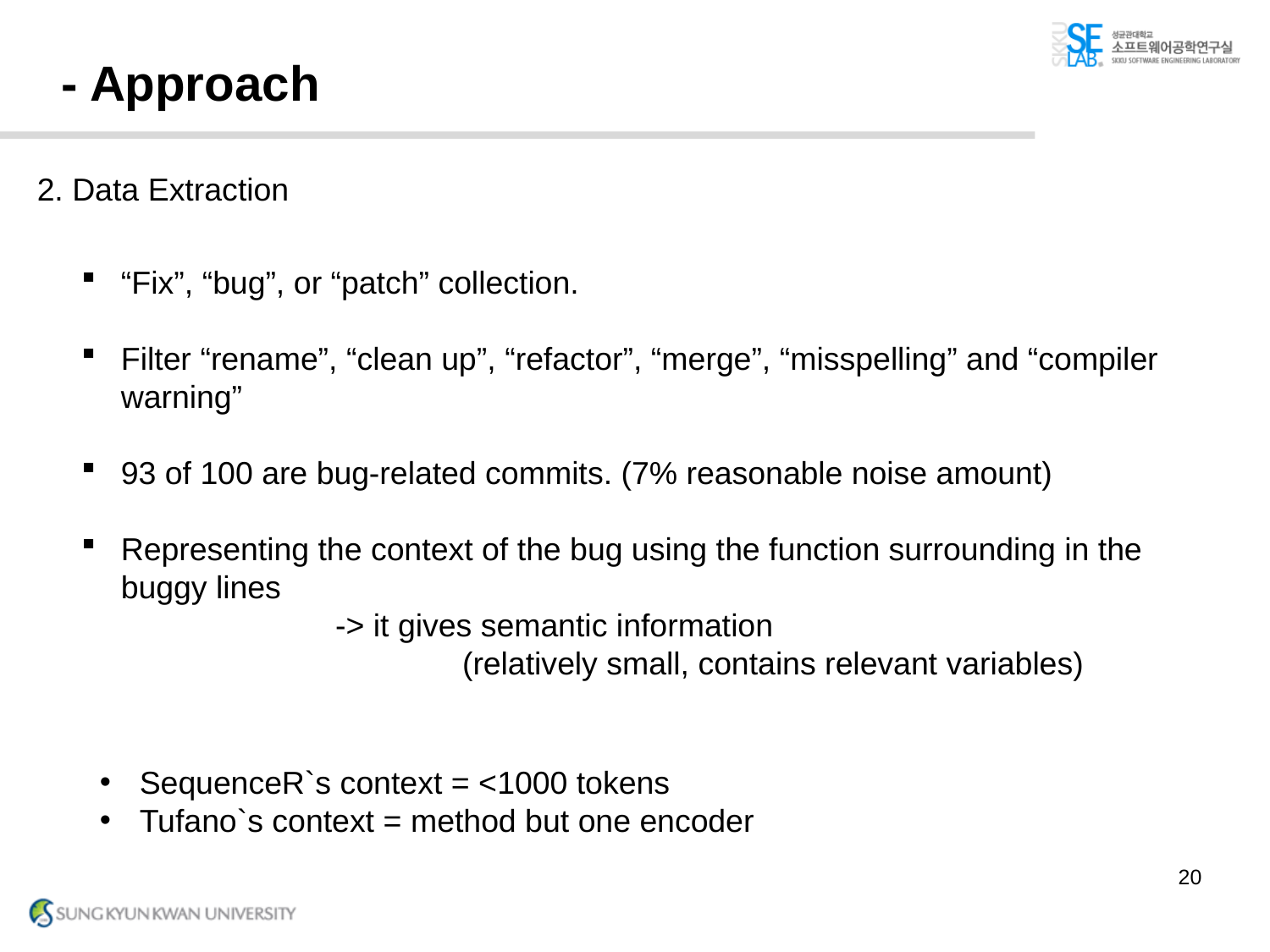

# - Approach
2. Data Extraction
“Fix”, “bug”, or “patch” collection.

Filter “rename”, “clean up”, “refactor”, “merge”, “misspelling” and “compiler warning”

93 of 100 are bug-related commits. (7% reasonable noise amount)

Representing the context of the bug using the function surrounding in the buggy lines
		-> it gives semantic information
			(relatively small, contains relevant variables)

SequenceR`s context = <1000 tokens
Tufano`s context = method but one encoder
20